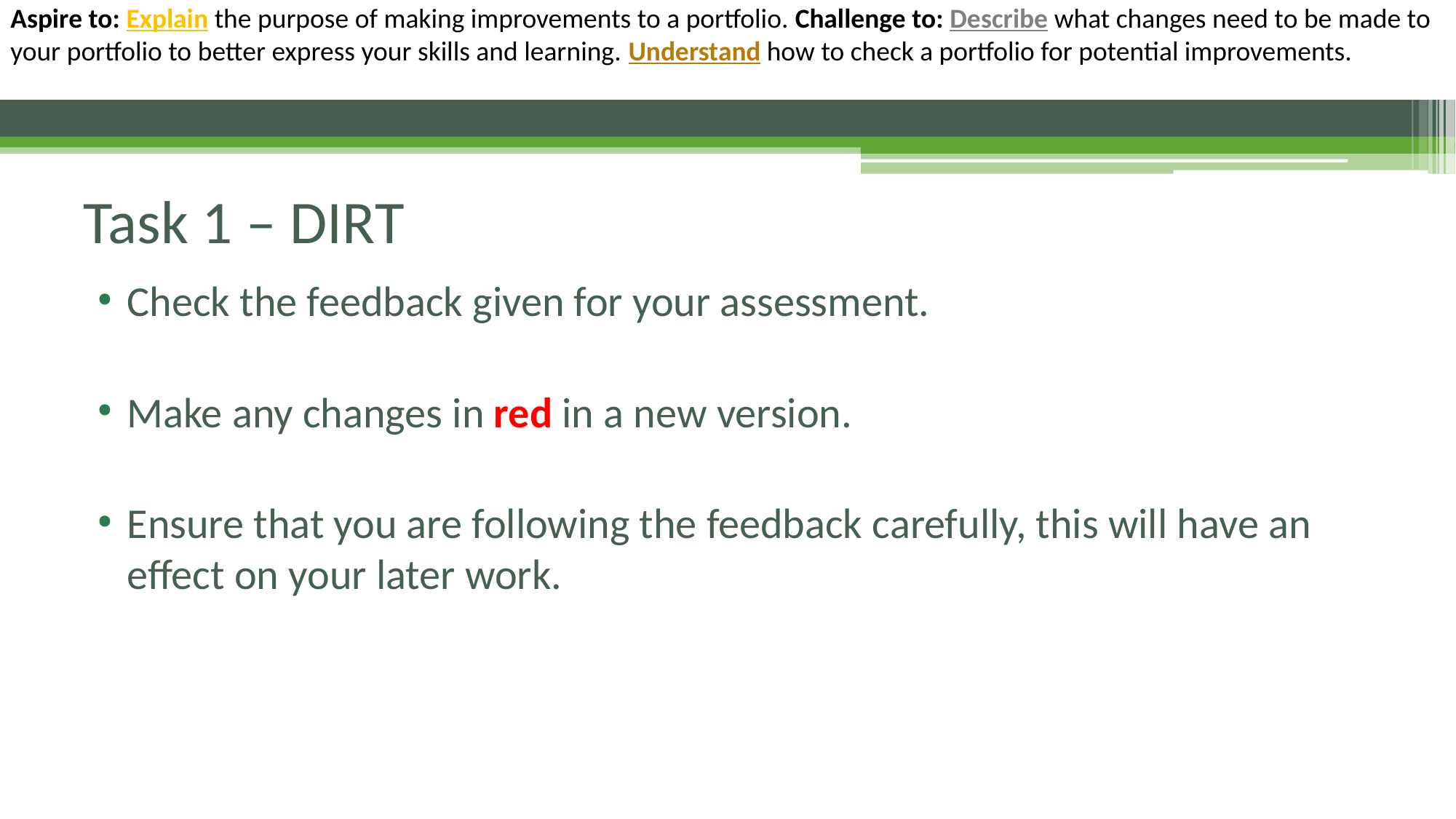

# Task 1 – DIRT
Check the feedback given for your assessment.

Make any changes in red in a new version.

Ensure that you are following the feedback carefully, this will have an effect on your later work.